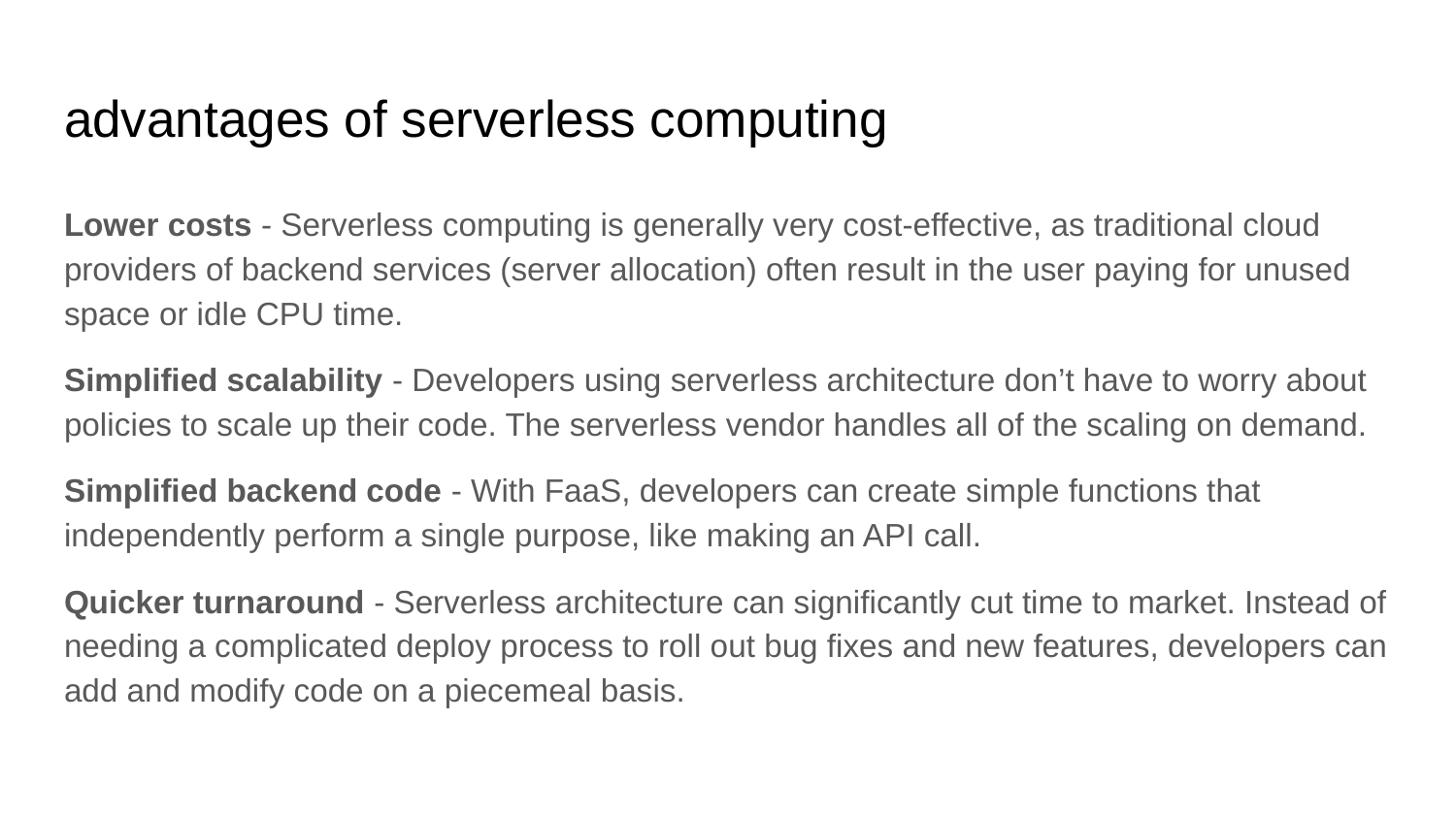

# advantages of serverless computing
Lower costs - Serverless computing is generally very cost-effective, as traditional cloud providers of backend services (server allocation) often result in the user paying for unused space or idle CPU time.
Simplified scalability - Developers using serverless architecture don’t have to worry about policies to scale up their code. The serverless vendor handles all of the scaling on demand.
Simplified backend code - With FaaS, developers can create simple functions that independently perform a single purpose, like making an API call.
Quicker turnaround - Serverless architecture can significantly cut time to market. Instead of needing a complicated deploy process to roll out bug fixes and new features, developers can add and modify code on a piecemeal basis.